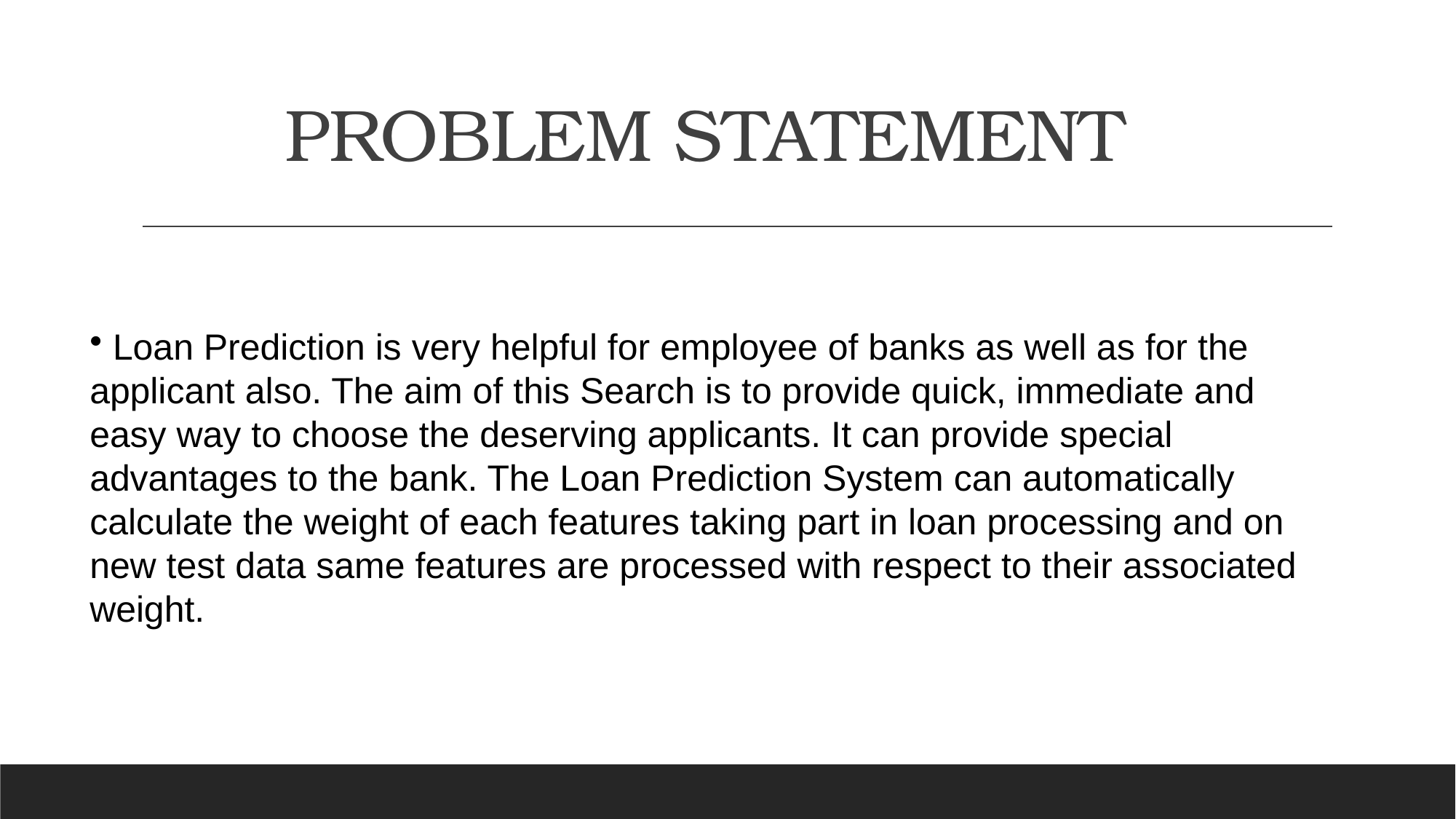

# PROBLEM STATEMENT
 Loan Prediction is very helpful for employee of banks as well as for the applicant also. The aim of this Search is to provide quick, immediate and easy way to choose the deserving applicants. It can provide special advantages to the bank. The Loan Prediction System can automatically calculate the weight of each features taking part in loan processing and on new test data same features are processed with respect to their associated weight.